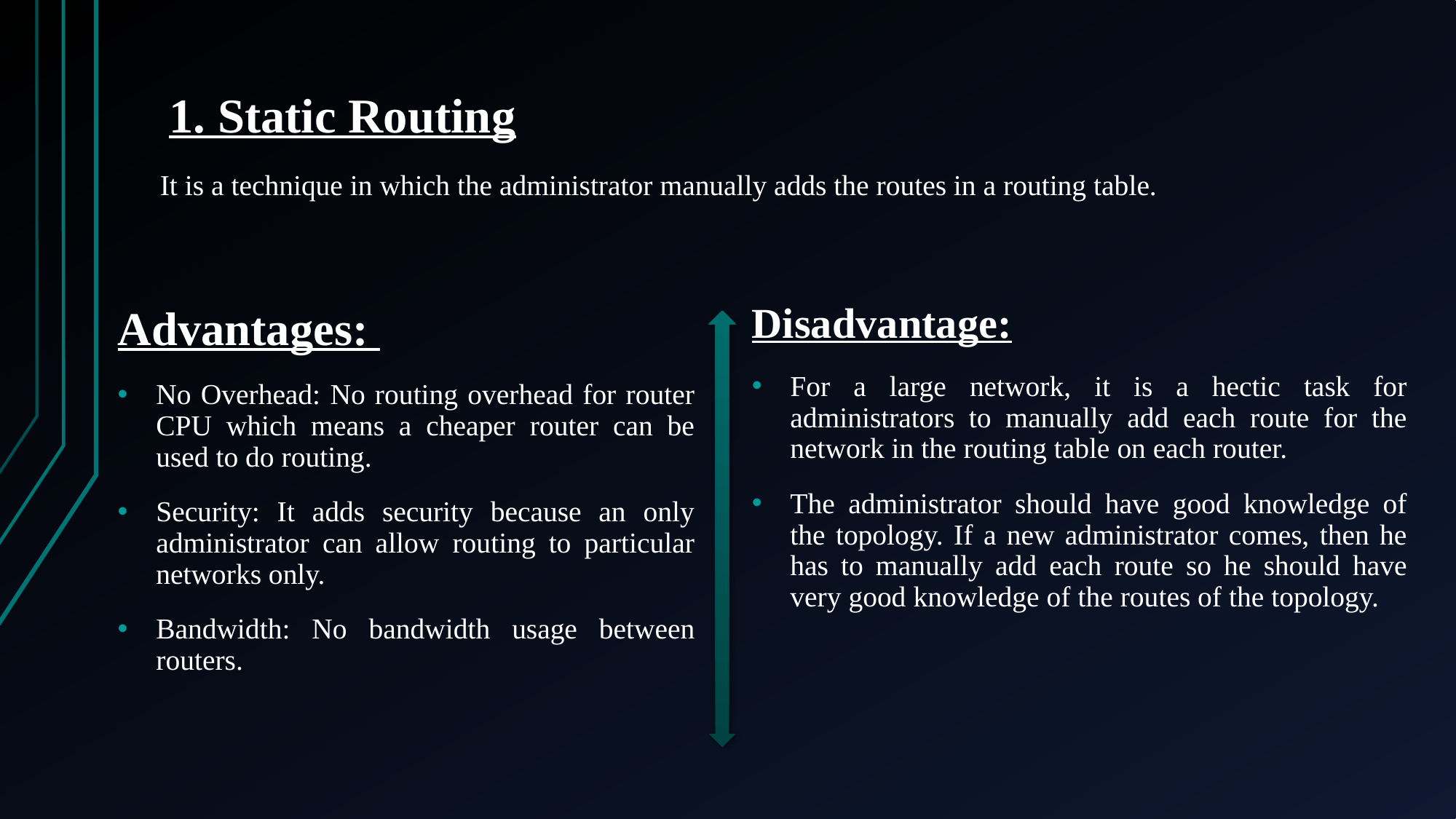

# 1. Static Routing
It is a technique in which the administrator manually adds the routes in a routing table.

Disadvantage:
For a large network, it is a hectic task for administrators to manually add each route for the network in the routing table on each router.
The administrator should have good knowledge of the topology. If a new administrator comes, then he has to manually add each route so he should have very good knowledge of the routes of the topology.
Advantages:
No Overhead: No routing overhead for router CPU which means a cheaper router can be used to do routing.
Security: It adds security because an only administrator can allow routing to particular networks only.
Bandwidth: No bandwidth usage between routers.